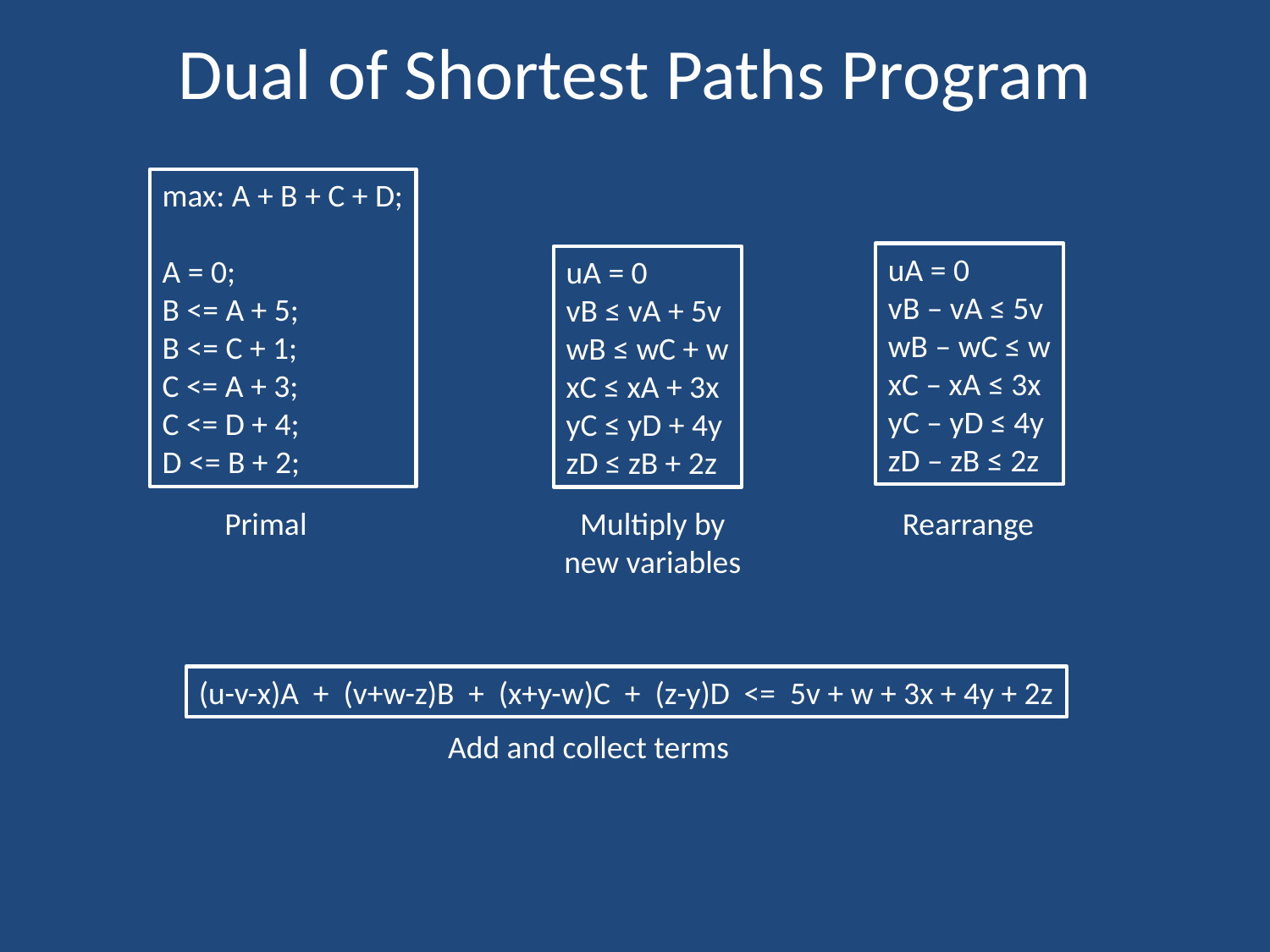

# Dual of Shortest Paths Program
max: A + B + C + D;

A = 0;
B <= A + 5;
B <= C + 1;
C <= A + 3;
C <= D + 4;
D <= B + 2;
uA = 0
vB – vA ≤ 5v
wB – wC ≤ w
xC – xA ≤ 3x
yC – yD ≤ 4y
zD – zB ≤ 2z
uA = 0
vB ≤ vA + 5v
wB ≤ wC + w
xC ≤ xA + 3x
yC ≤ yD + 4y
zD ≤ zB + 2z
Primal
Multiply by
new variables
Rearrange
(u-v-x)A  +  (v+w-z)B  +  (x+y-w)C  +  (z-y)D  <=  5v + w + 3x + 4y + 2z
Add and collect terms